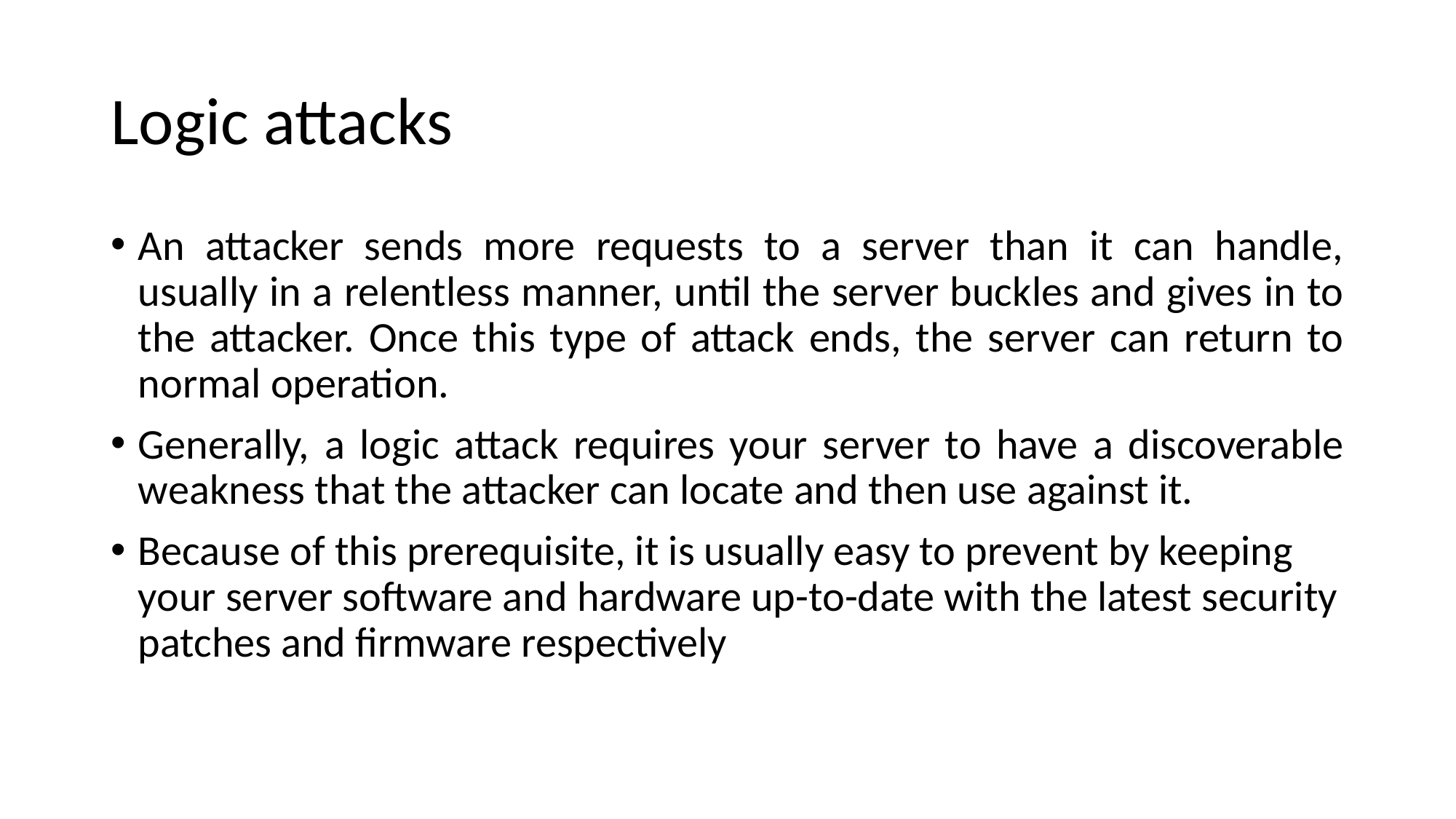

# Logic attacks
An attacker sends more requests to a server than it can handle, usually in a relentless manner, until the server buckles and gives in to the attacker. Once this type of attack ends, the server can return to normal operation.
Generally, a logic attack requires your server to have a discoverable weakness that the attacker can locate and then use against it.
Because of this prerequisite, it is usually easy to prevent by keeping your server software and hardware up-to-date with the latest security patches and firmware respectively